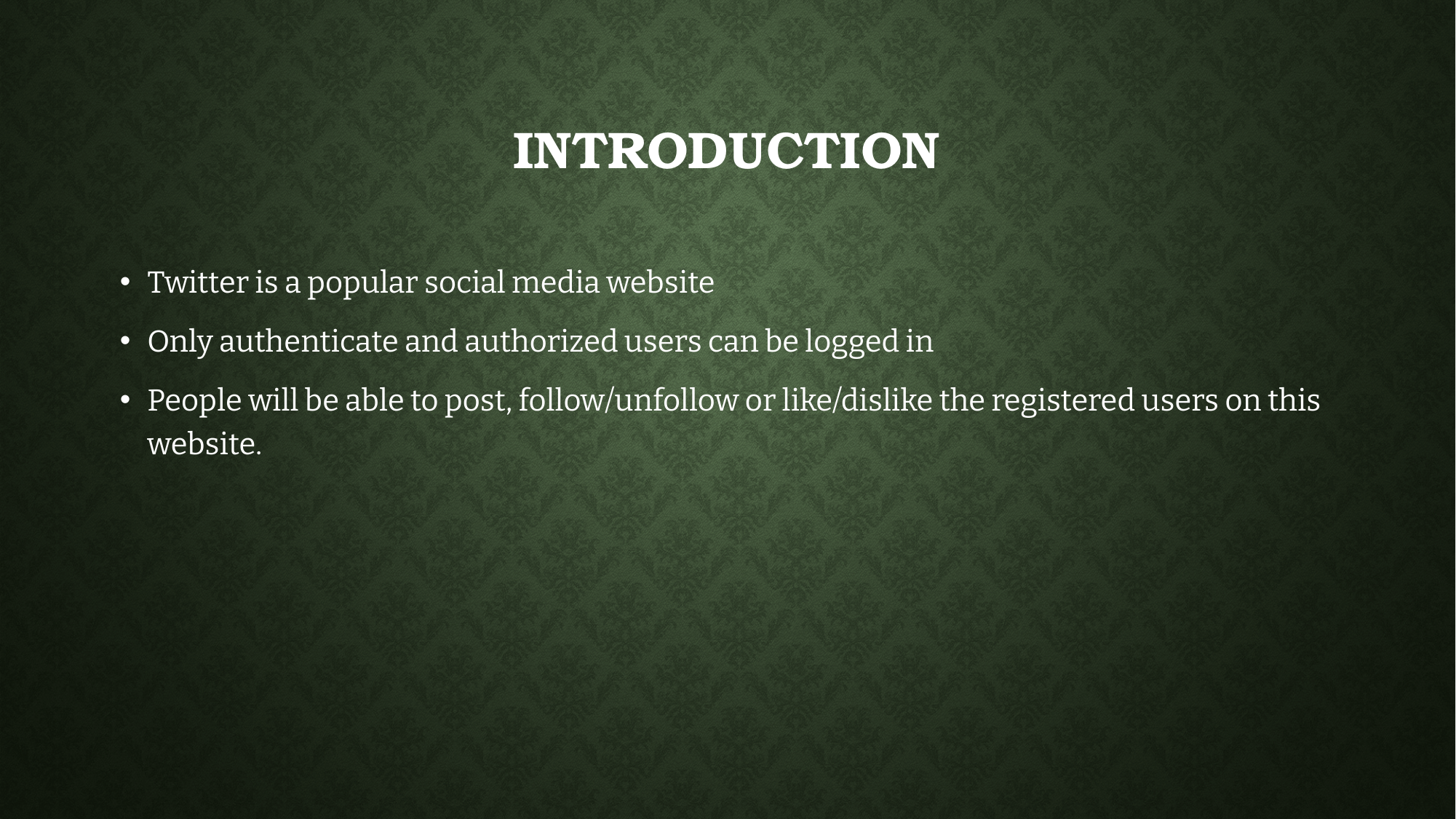

# INTRODUCTION
Twitter is a popular social media website
Only authenticate and authorized users can be logged in
People will be able to post, follow/unfollow or like/dislike the registered users on this website.